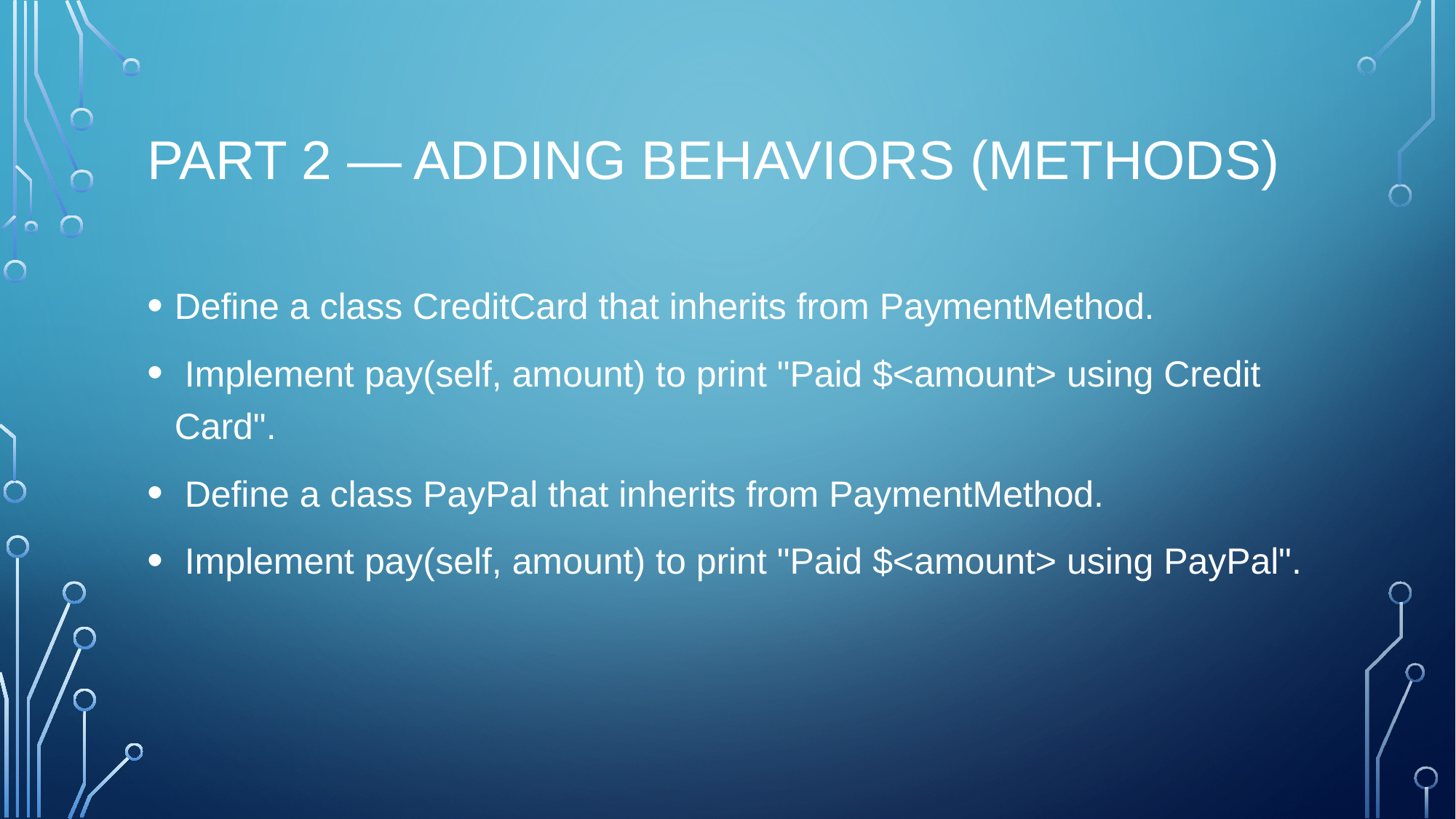

# Part 2 — Adding Behaviors (Methods)
Define a class CreditCard that inherits from PaymentMethod.
 Implement pay(self, amount) to print "Paid $<amount> using Credit Card".
 Define a class PayPal that inherits from PaymentMethod.
 Implement pay(self, amount) to print "Paid $<amount> using PayPal".